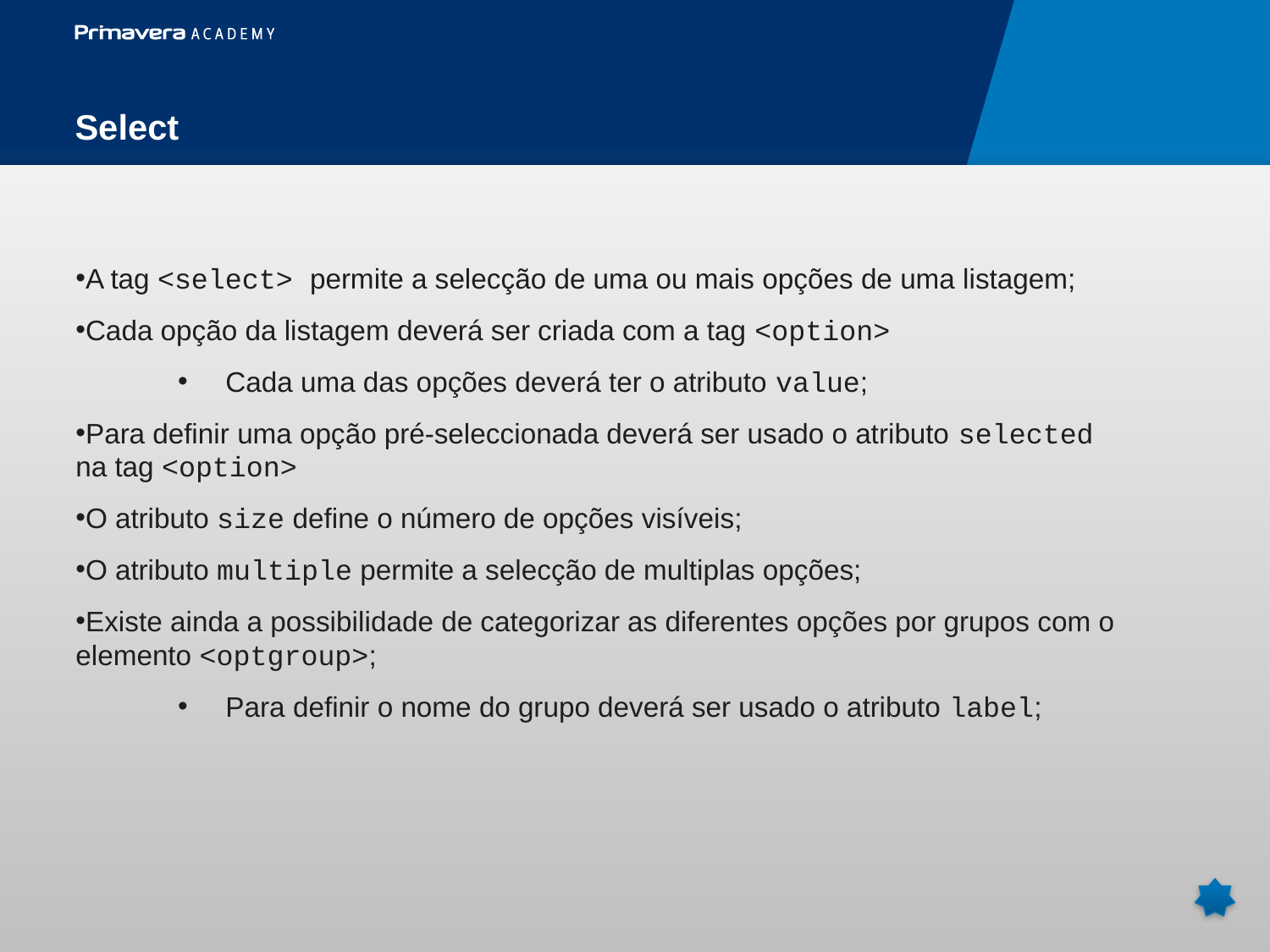

Select
A tag <select> permite a selecção de uma ou mais opções de uma listagem;
Cada opção da listagem deverá ser criada com a tag <option>
Cada uma das opções deverá ter o atributo value;
Para definir uma opção pré-seleccionada deverá ser usado o atributo selected na tag <option>
O atributo size define o número de opções visíveis;
O atributo multiple permite a selecção de multiplas opções;
Existe ainda a possibilidade de categorizar as diferentes opções por grupos com o elemento <optgroup>;
Para definir o nome do grupo deverá ser usado o atributo label;